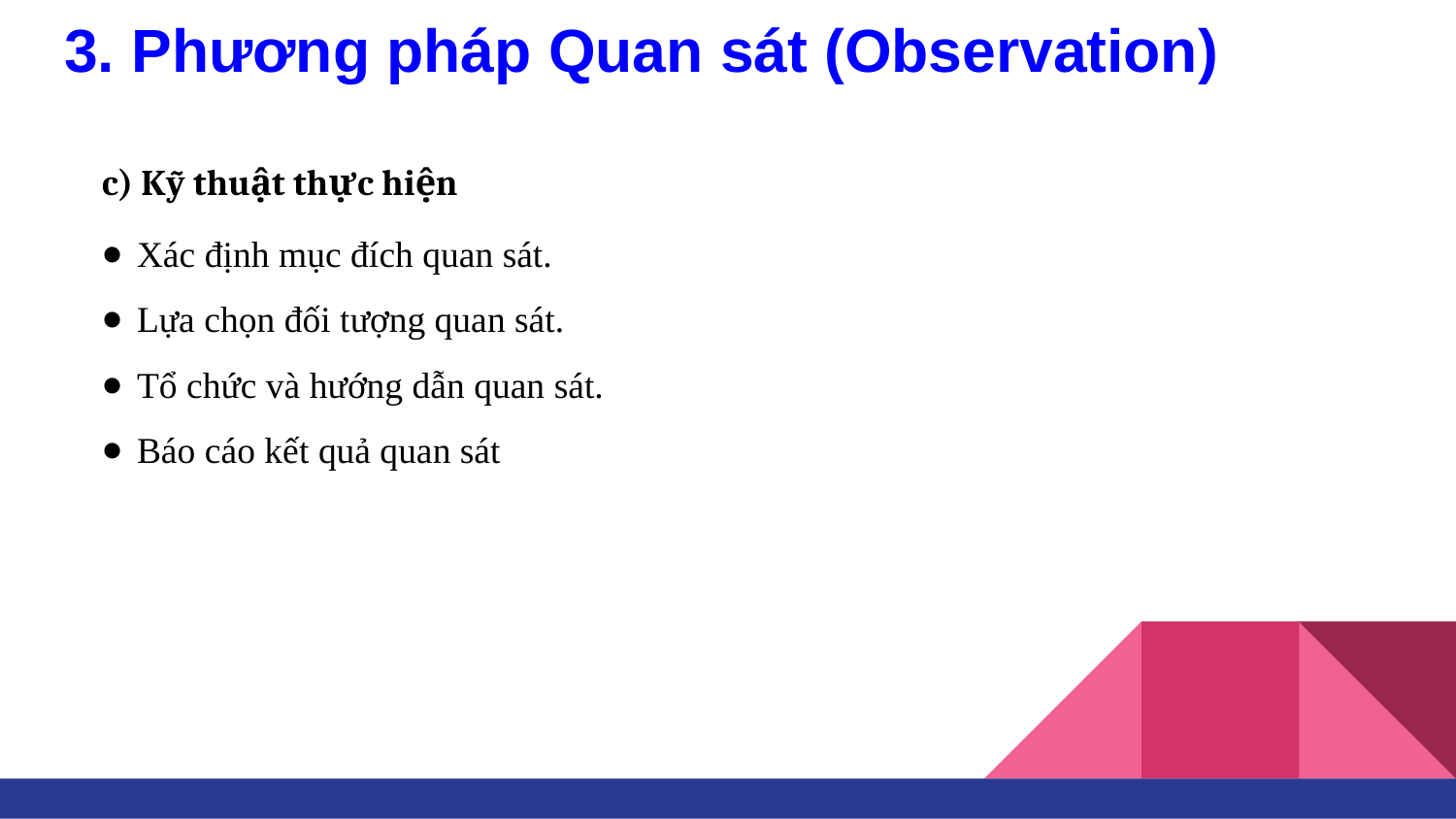

# 3. Phương pháp Quan sát (Observation)
c) Kỹ thuật thực hiện
Xác định mục đích quan sát.
Lựa chọn đối tượng quan sát.
Tổ chức và hướng dẫn quan sát.
Báo cáo kết quả quan sát